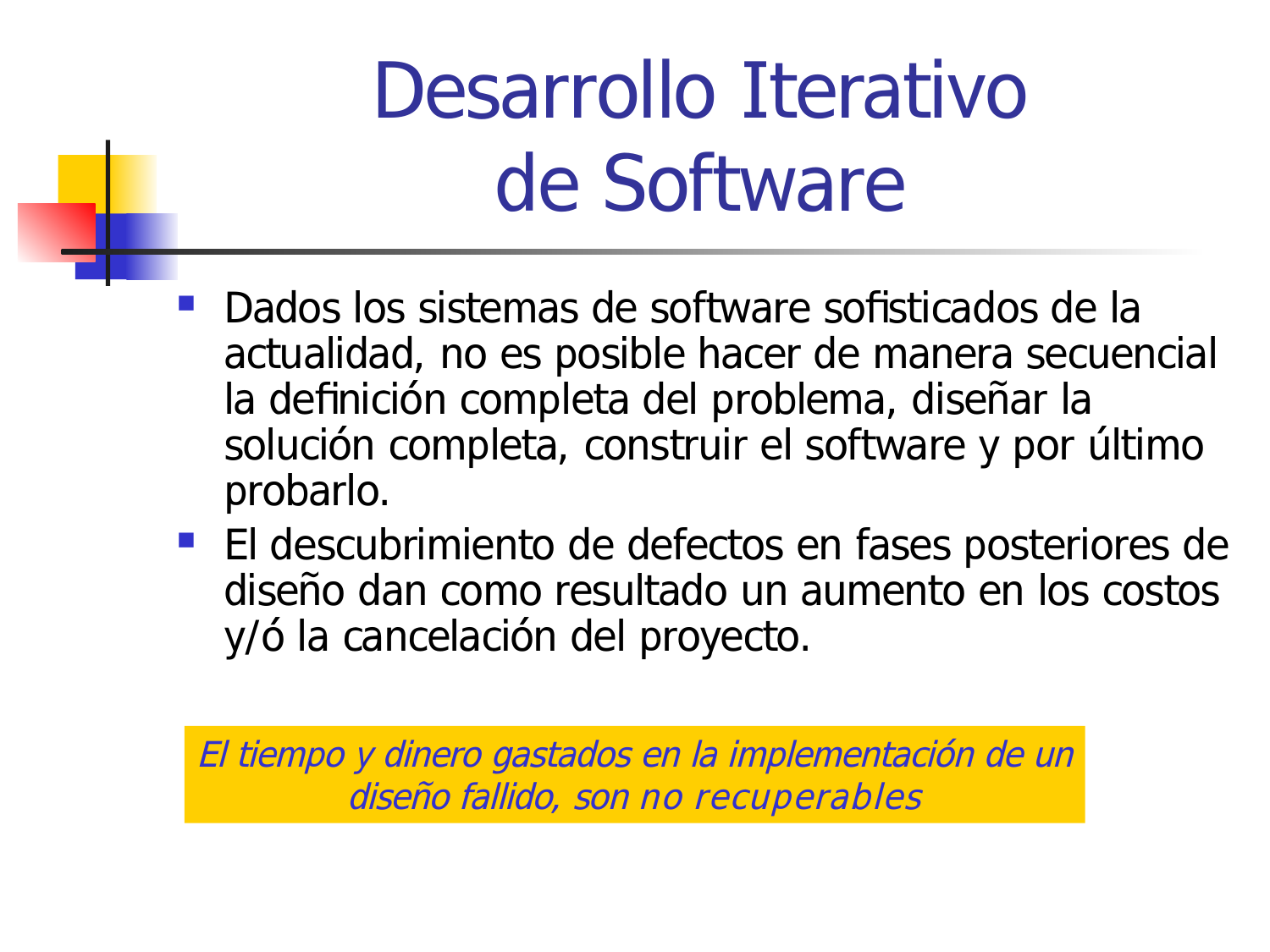

# Desarrollo Iterativo de Software
Dados los sistemas de software sofisticados de la actualidad, no es posible hacer de manera secuencial la definición completa del problema, diseñar la solución completa, construir el software y por último probarlo.
El descubrimiento de defectos en fases posteriores de diseño dan como resultado un aumento en los costos y/ó la cancelación del proyecto.
El tiempo y dinero gastados en la implementación de un
diseño fallido, son no recuperables